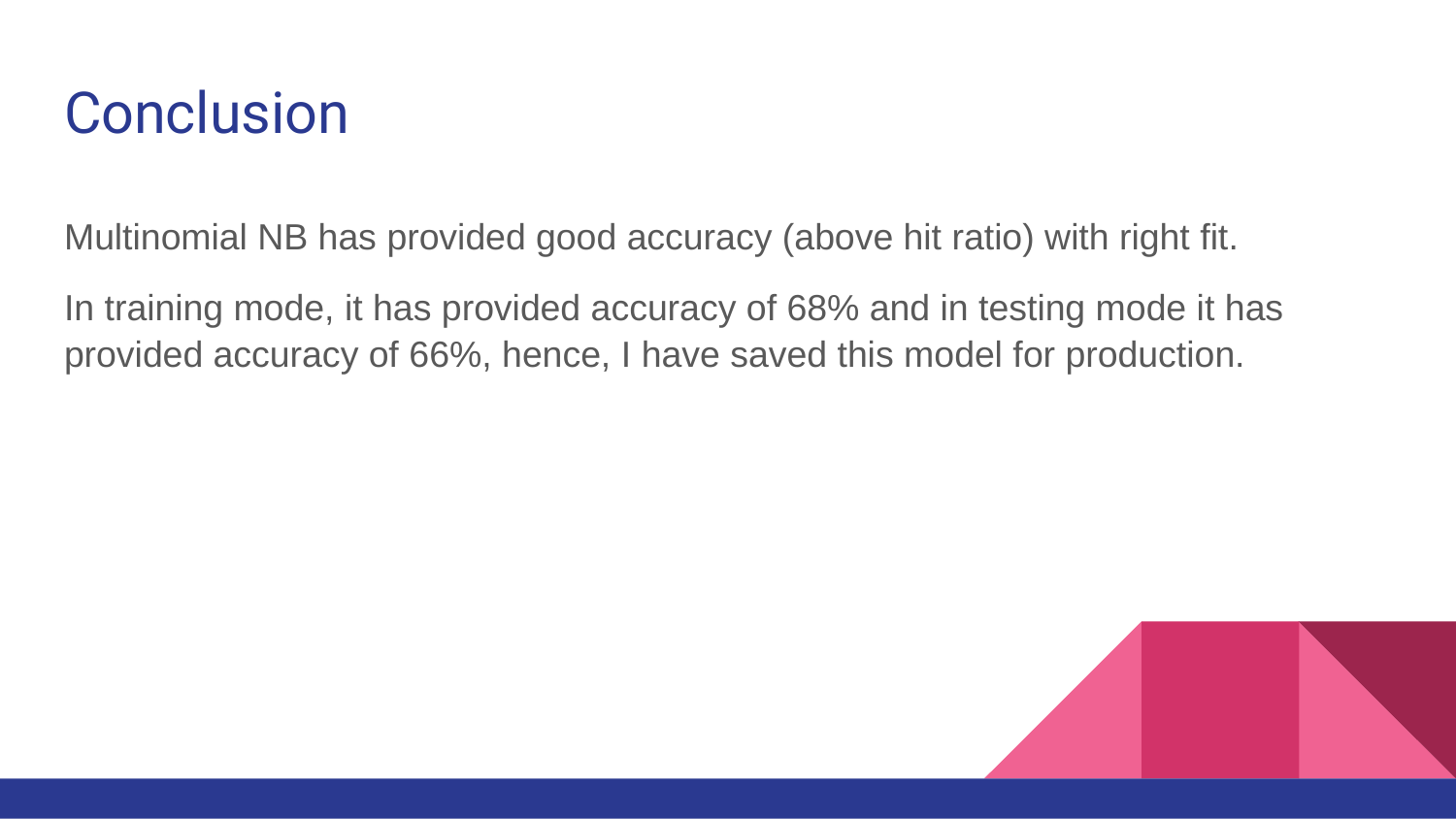

# Conclusion
Multinomial NB has provided good accuracy (above hit ratio) with right fit.
In training mode, it has provided accuracy of 68% and in testing mode it has provided accuracy of 66%, hence, I have saved this model for production.